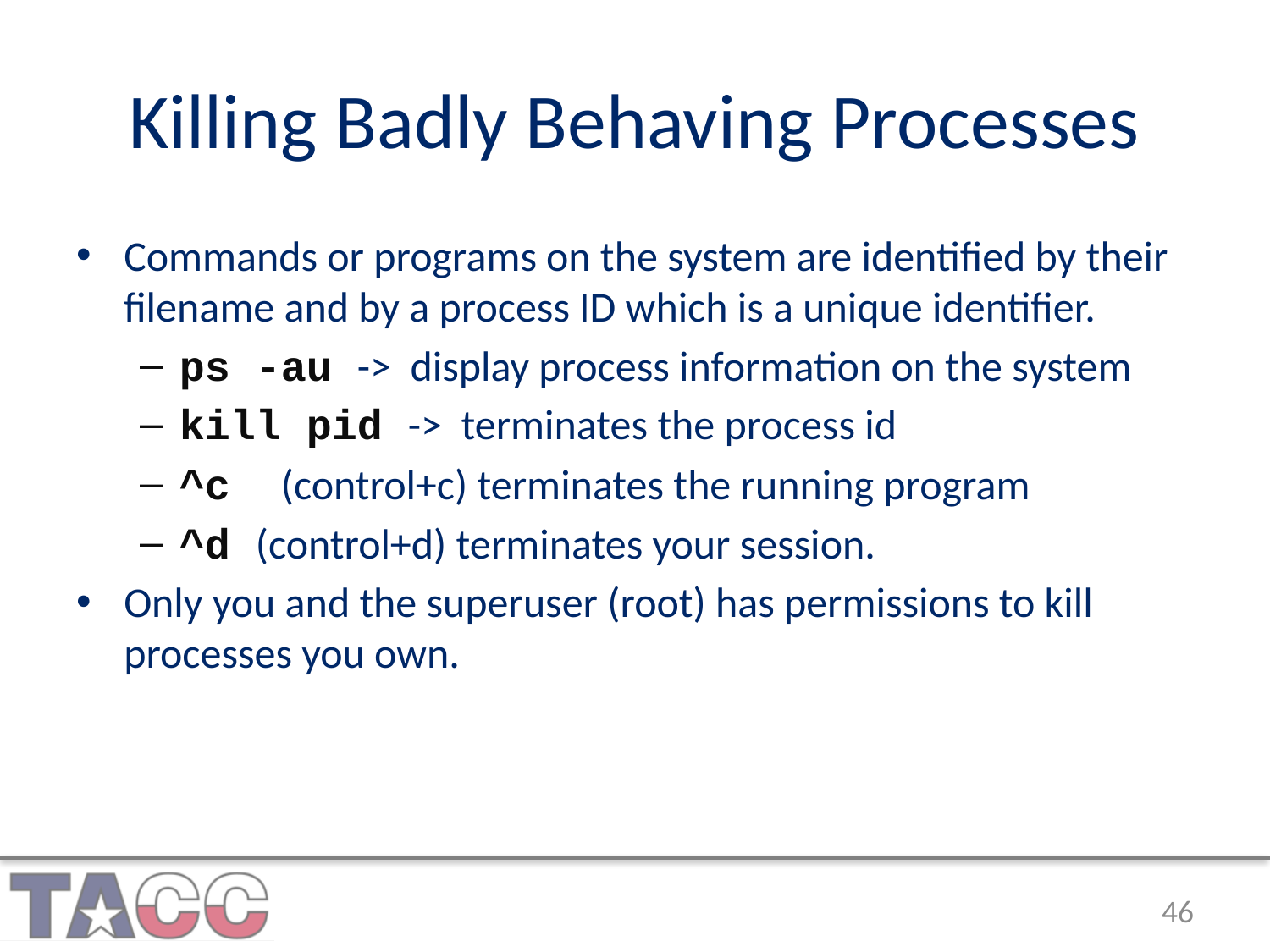

# Killing Badly Behaving Processes
Commands or programs on the system are identified by their filename and by a process ID which is a unique identifier.
ps -au ->  display process information on the system
kill pid ->  terminates the process id
^c  (control+c) terminates the running program
^d (control+d) terminates your session.
Only you and the superuser (root) has permissions to kill processes you own.